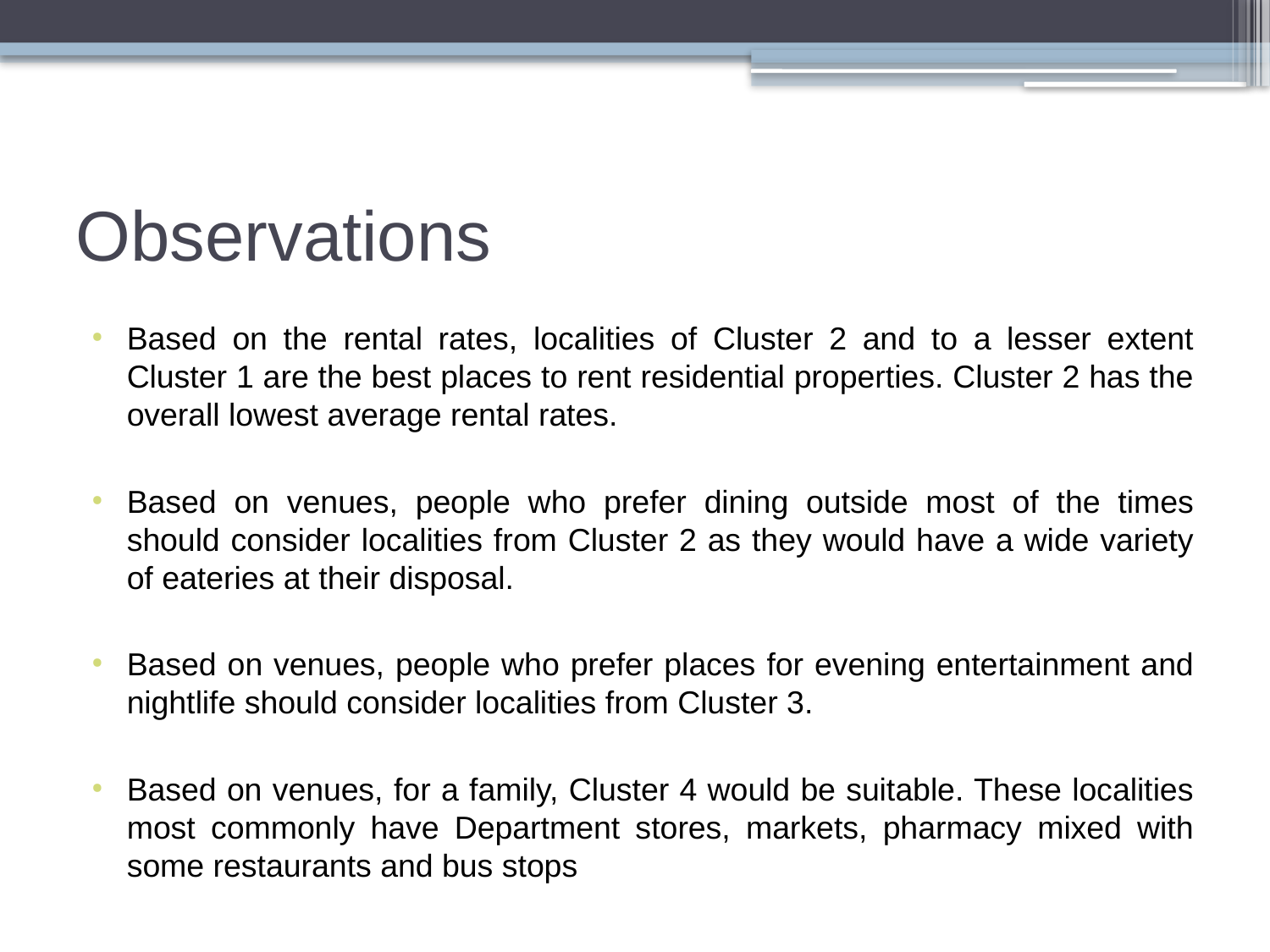

# Observations
Based on the rental rates, localities of Cluster 2 and to a lesser extent Cluster 1 are the best places to rent residential properties. Cluster 2 has the overall lowest average rental rates.

Based on venues, people who prefer dining outside most of the times should consider localities from Cluster 2 as they would have a wide variety of eateries at their disposal.

Based on venues, people who prefer places for evening entertainment and nightlife should consider localities from Cluster 3.

Based on venues, for a family, Cluster 4 would be suitable. These localities most commonly have Department stores, markets, pharmacy mixed with some restaurants and bus stops